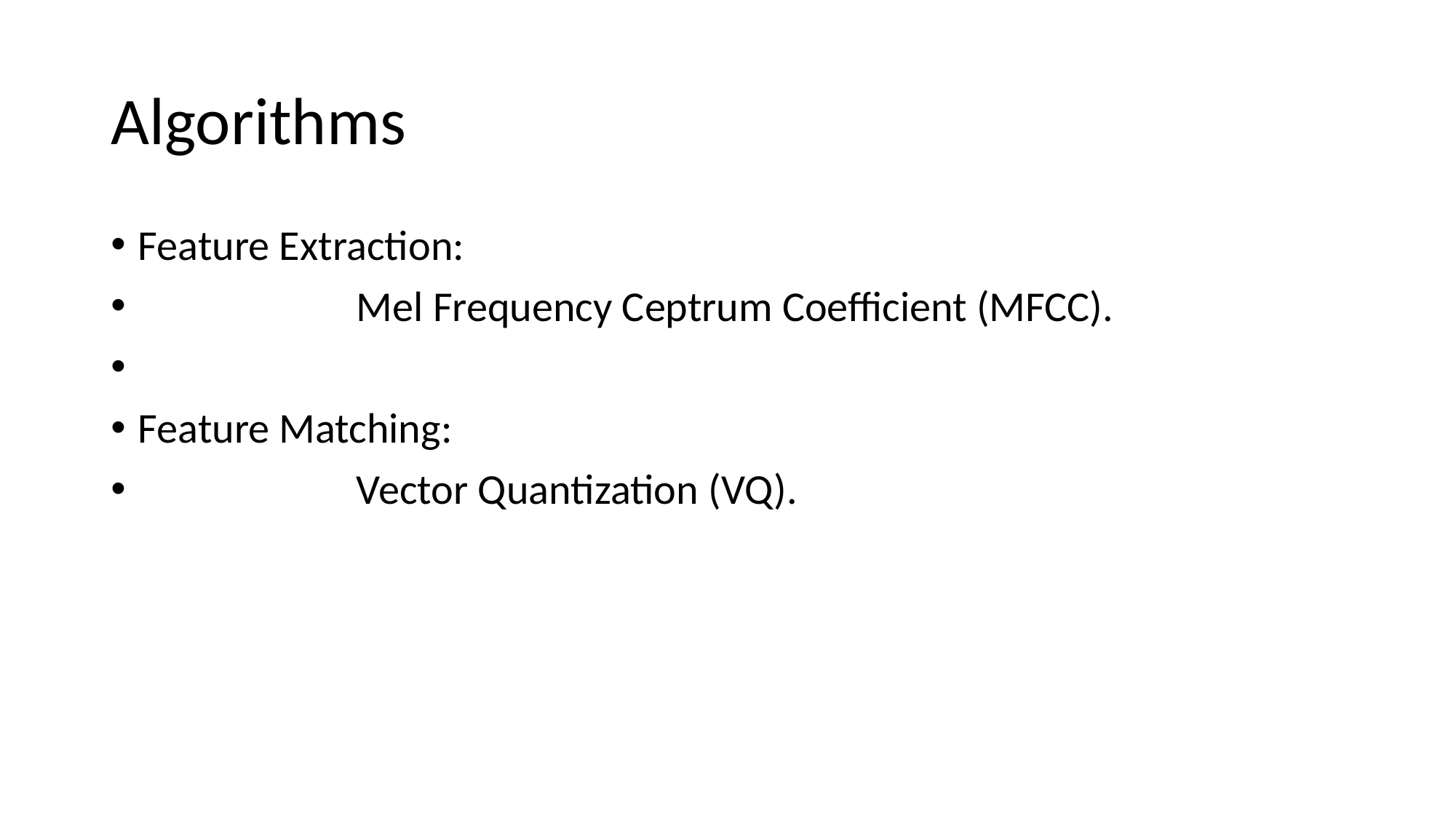

# Algorithms
Feature Extraction:
		Mel Frequency Ceptrum Coefficient (MFCC).

Feature Matching:
		Vector Quantization (VQ).